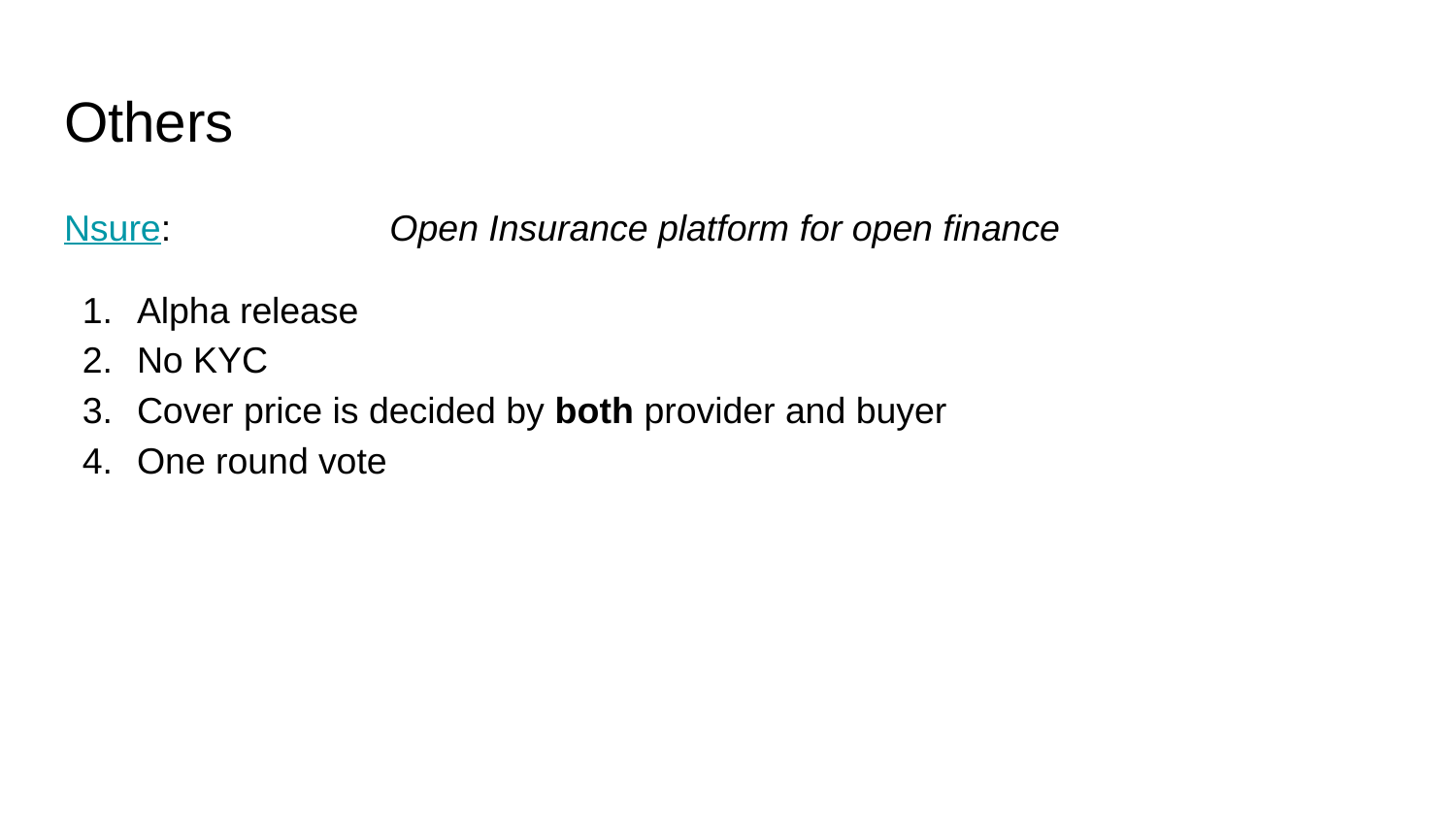

# Others
Nsure:                           Open Insurance platform for open finance
Alpha release
No KYC
Cover price is decided by both provider and buyer
One round vote